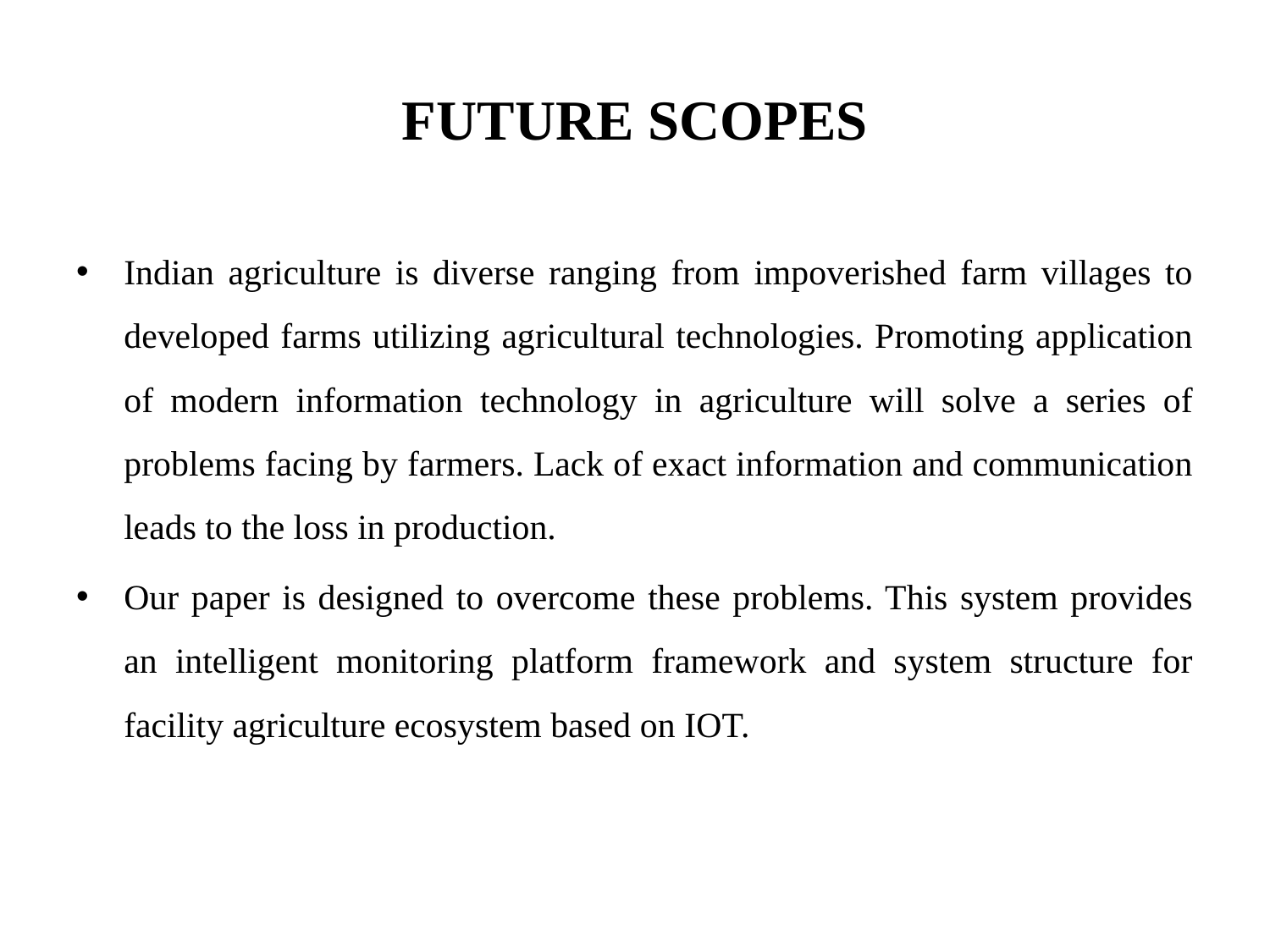

# FUTURE SCOPES
Indian agriculture is diverse ranging from impoverished farm villages to developed farms utilizing agricultural technologies. Promoting application of modern information technology in agriculture will solve a series of problems facing by farmers. Lack of exact information and communication leads to the loss in production.
Our paper is designed to overcome these problems. This system provides an intelligent monitoring platform framework and system structure for facility agriculture ecosystem based on IOT.